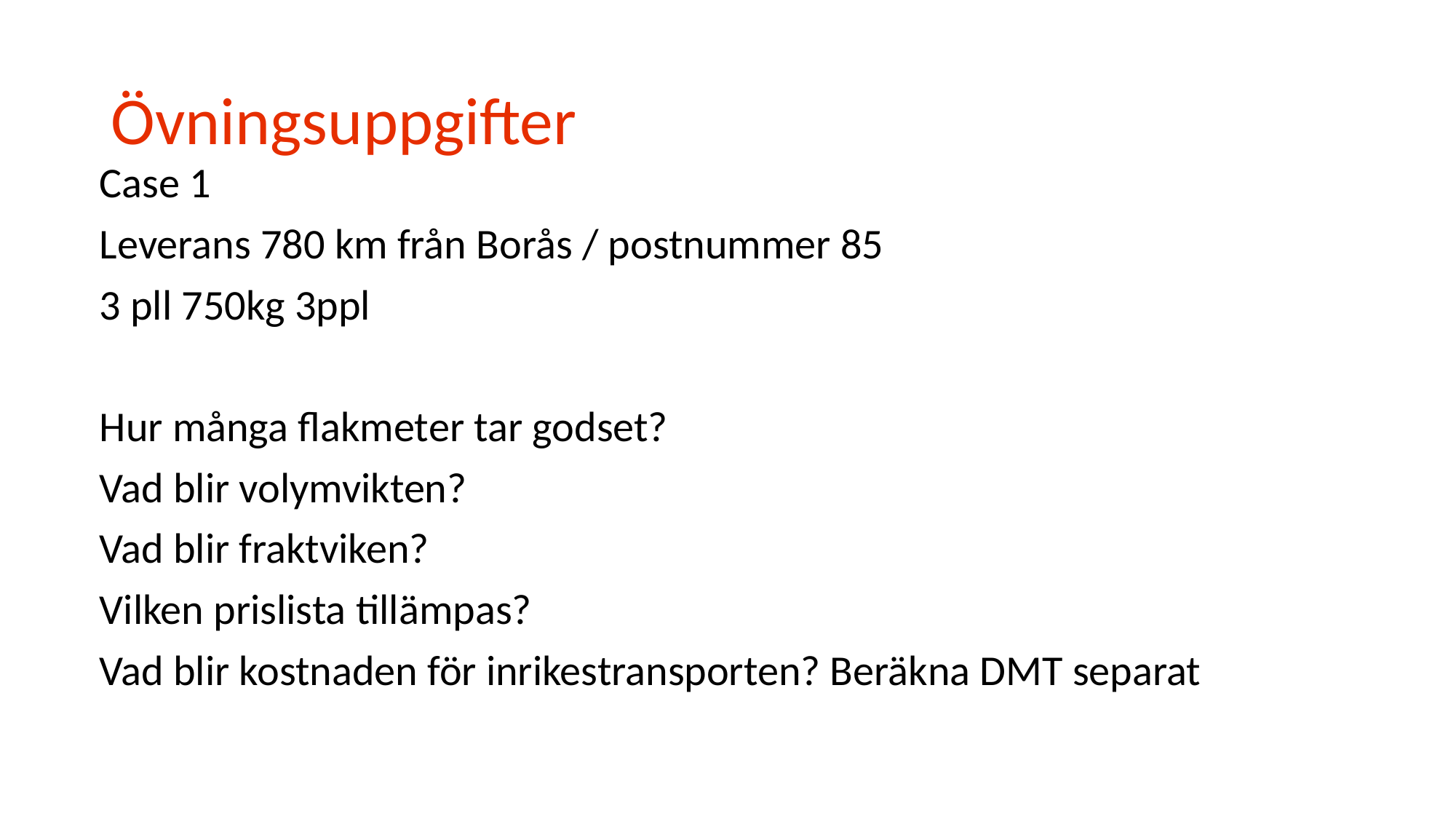

# Övningsuppgifter
Case 1
Leverans 780 km från Borås / postnummer 85
3 pll 750kg 3ppl

Hur många flakmeter tar godset?
Vad blir volymvikten?
Vad blir fraktviken?
Vilken prislista tillämpas?
Vad blir kostnaden för inrikestransporten? Beräkna DMT separat